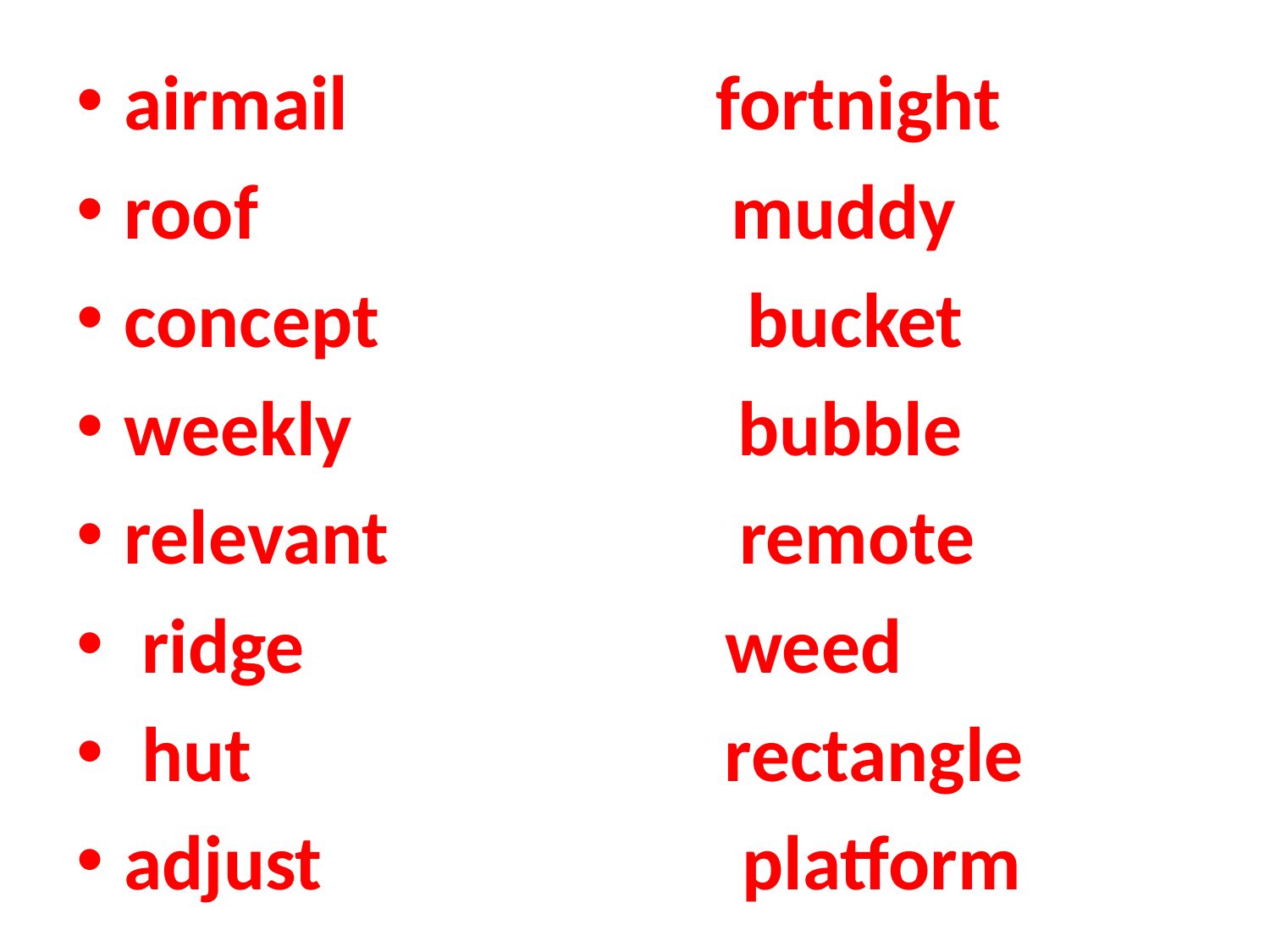

airmail                     fortnight
roof                           muddy
concept                     bucket
weekly                      bubble
relevant                    remote
 ridge                        weed
 hut                           rectangle
adjust                        platform